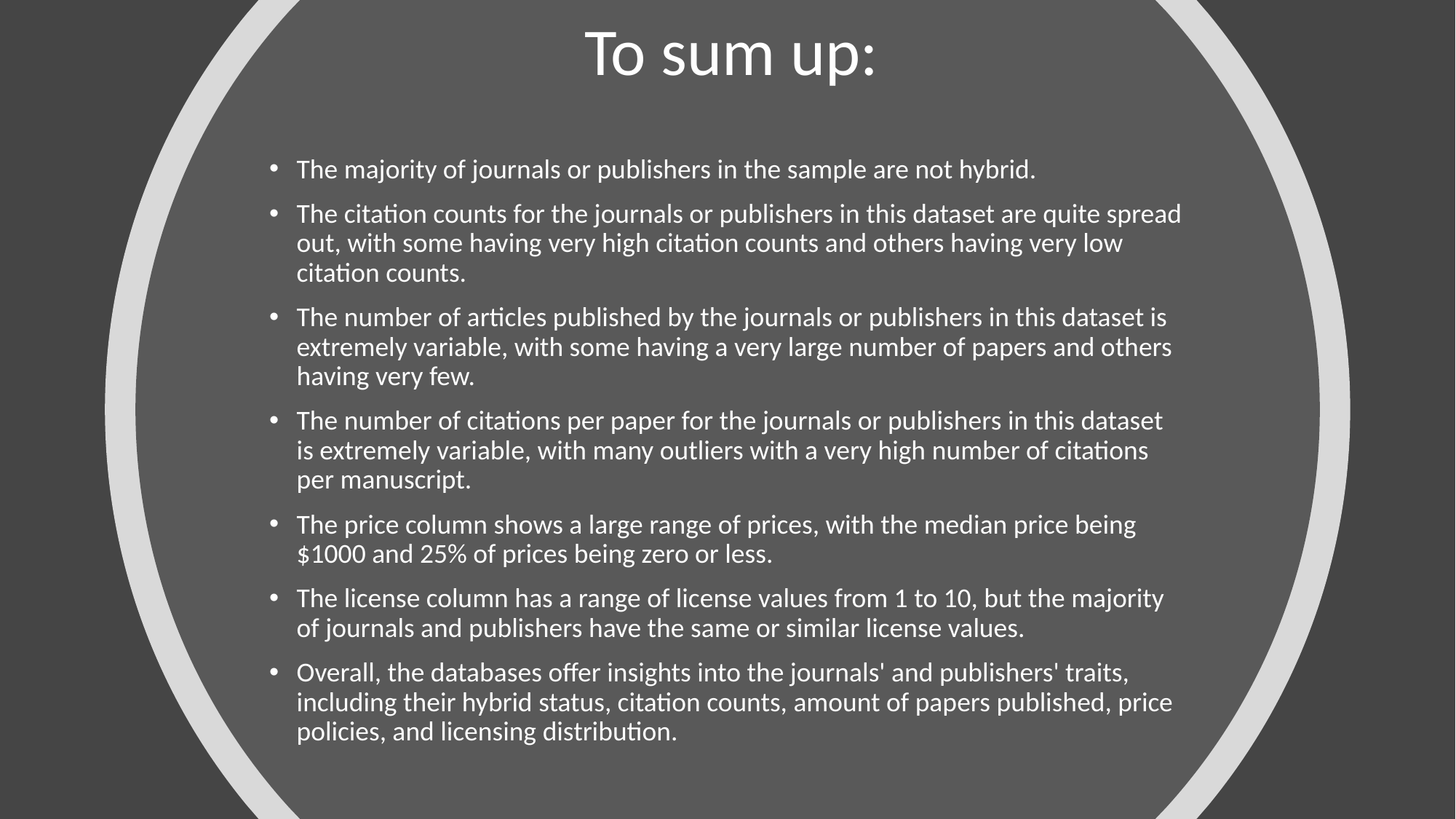

# To sum up:
The majority of journals or publishers in the sample are not hybrid.
The citation counts for the journals or publishers in this dataset are quite spread out, with some having very high citation counts and others having very low citation counts.
The number of articles published by the journals or publishers in this dataset is extremely variable, with some having a very large number of papers and others having very few.
The number of citations per paper for the journals or publishers in this dataset is extremely variable, with many outliers with a very high number of citations per manuscript.
The price column shows a large range of prices, with the median price being $1000 and 25% of prices being zero or less.
The license column has a range of license values from 1 to 10, but the majority of journals and publishers have the same or similar license values.
Overall, the databases offer insights into the journals' and publishers' traits, including their hybrid status, citation counts, amount of papers published, price policies, and licensing distribution.